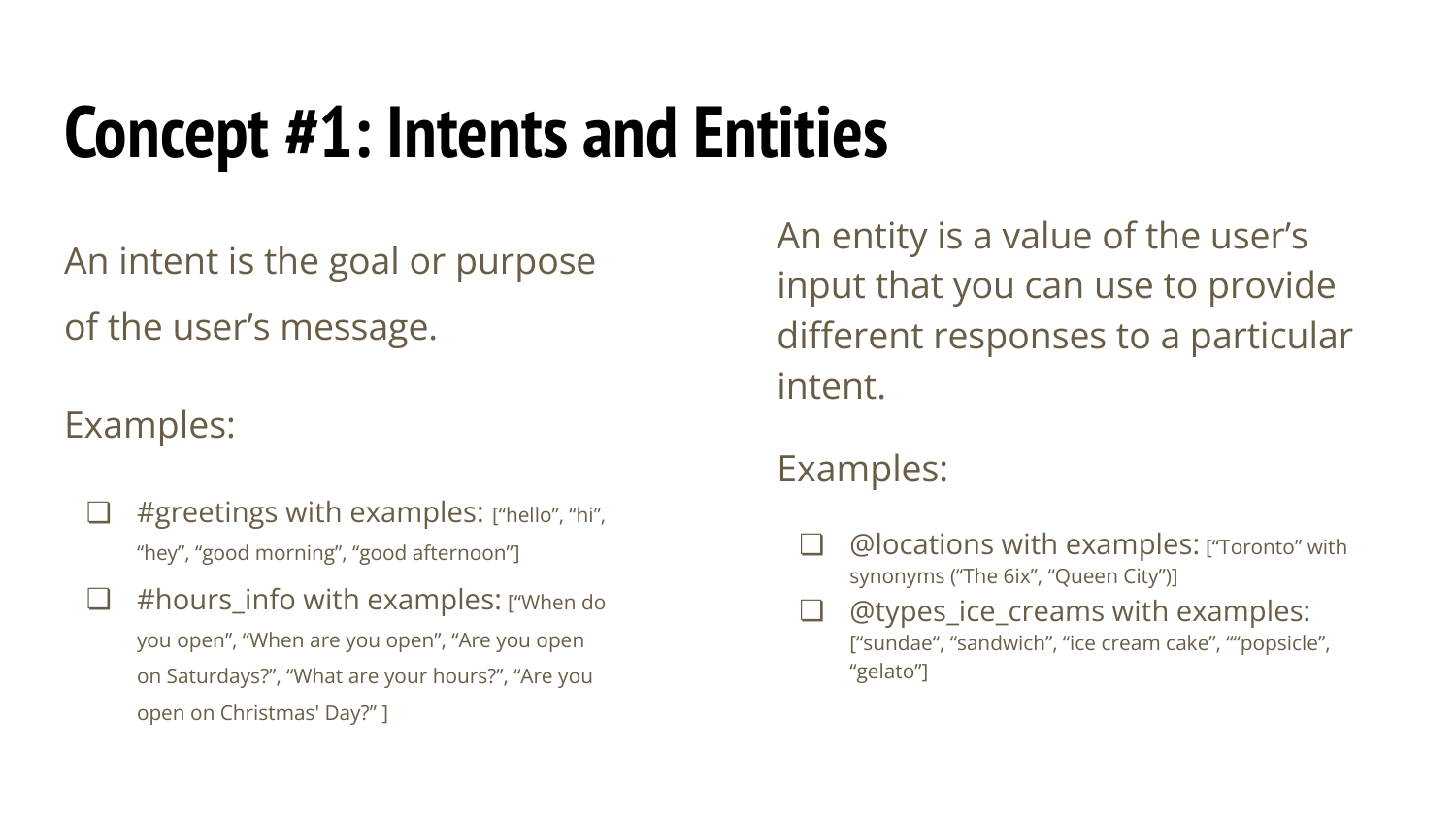

# Concept #1: Intents and Entities

An entity is a value of the user’s input that you can use to provide different responses to a particular intent.
Examples:
@locations with examples: [“Toronto” with synonyms (“The 6ix”, “Queen City”)]
@types_ice_creams with examples: [“sundae“, “sandwich”, “ice cream cake”, ““popsicle”, “gelato”]
An intent is the goal or purpose of the user’s message.
Examples:
#greetings with examples: [“hello”, “hi”, “hey”, “good morning”, “good afternoon”]
#hours_info with examples: [“When do you open”, “When are you open”, “Are you open on Saturdays?”, “What are your hours?”, “Are you open on Christmas' Day?” ]